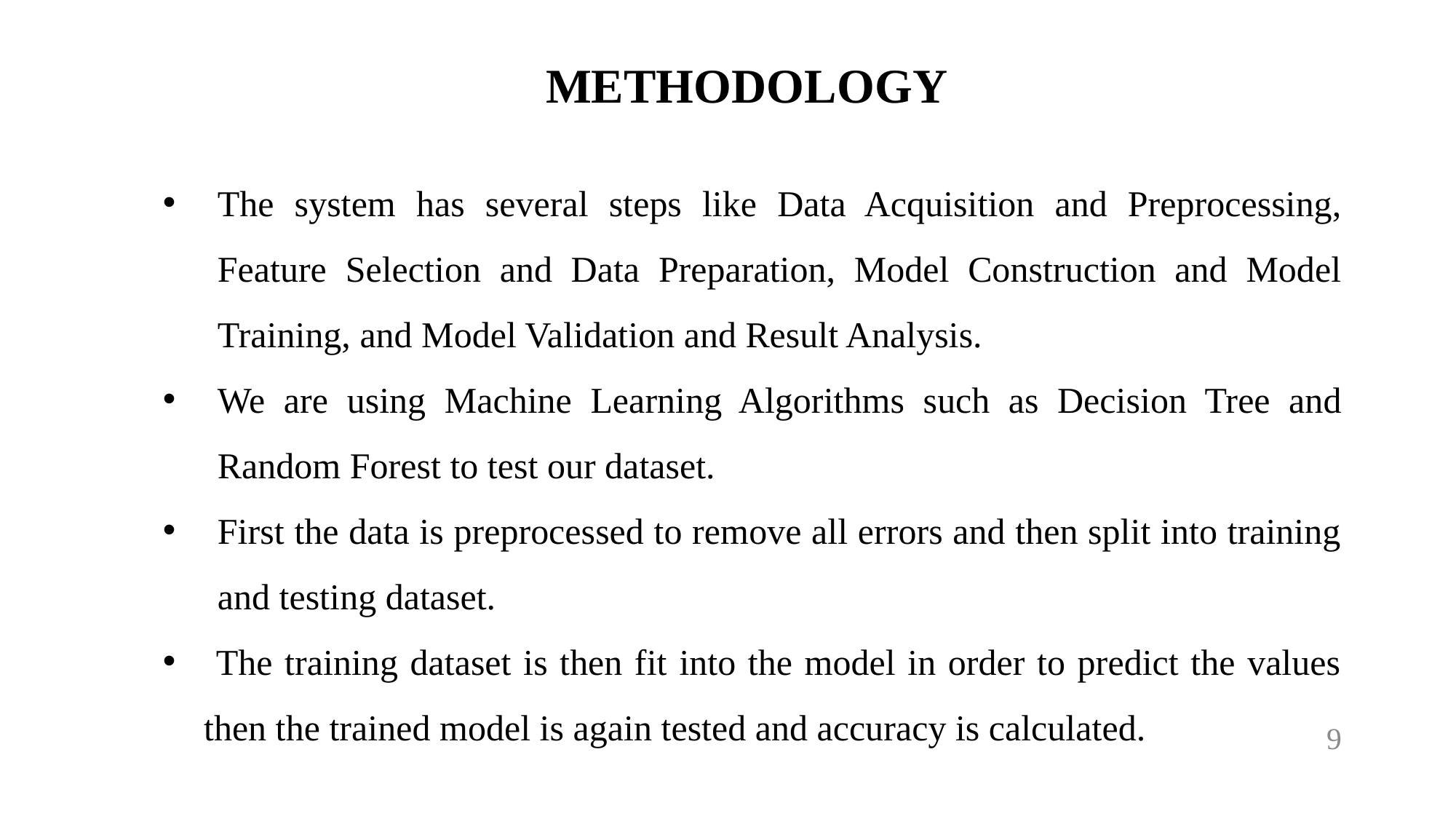

METHODOLOGY
The system has several steps like Data Acquisition and Preprocessing, Feature Selection and Data Preparation, Model Construction and Model Training, and Model Validation and Result Analysis.
We are using Machine Learning Algorithms such as Decision Tree and Random Forest to test our dataset.
First the data is preprocessed to remove all errors and then split into training and testing dataset.
 The training dataset is then fit into the model in order to predict the values then the trained model is again tested and accuracy is calculated.
9